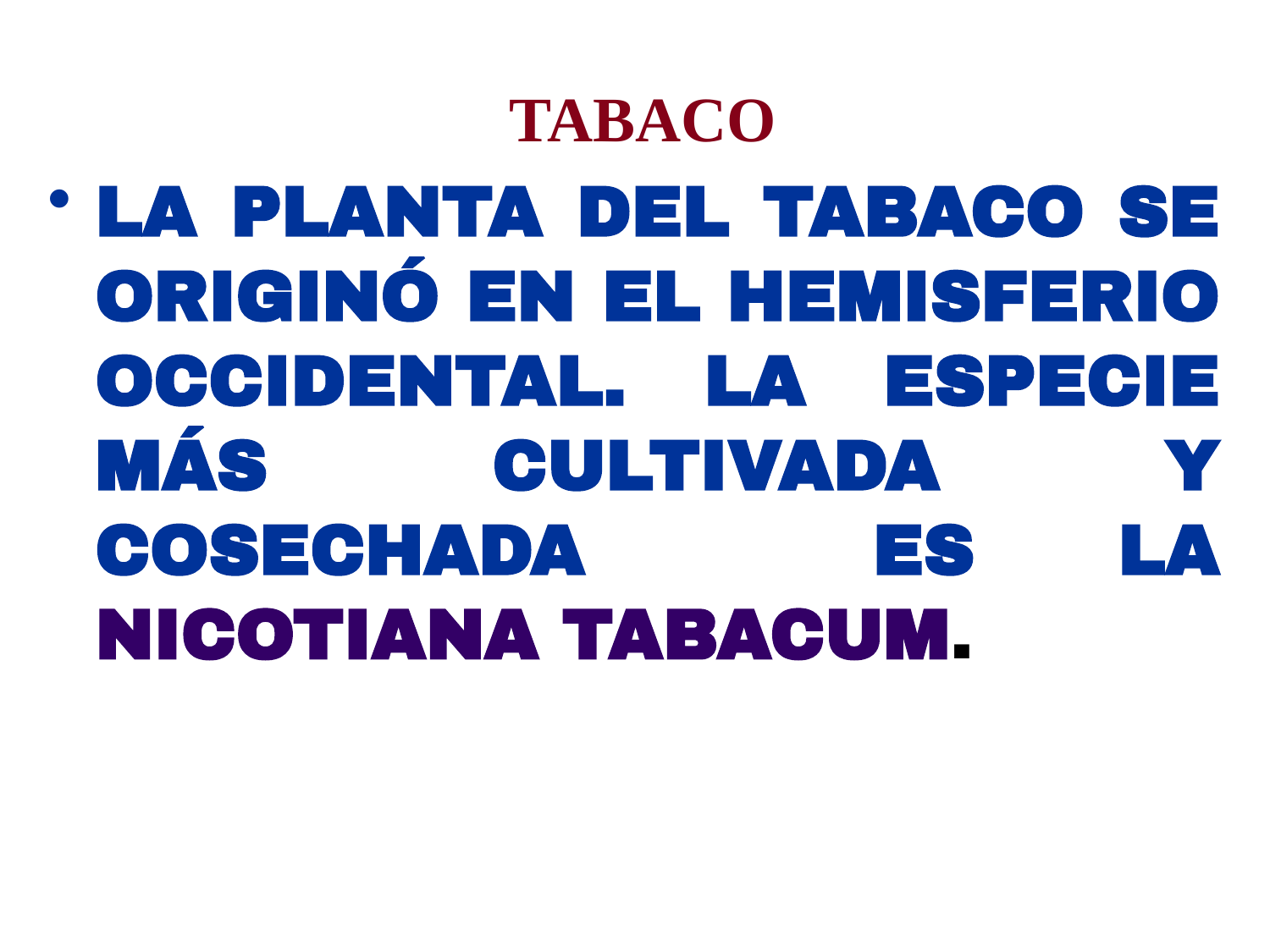

# TABACO
LA PLANTA DEL TABACO SE ORIGINÓ EN EL HEMISFERIO OCCIDENTAL. LA ESPECIE MÁS CULTIVADA Y COSECHADA  ES LA NICOTIANA TABACUM.